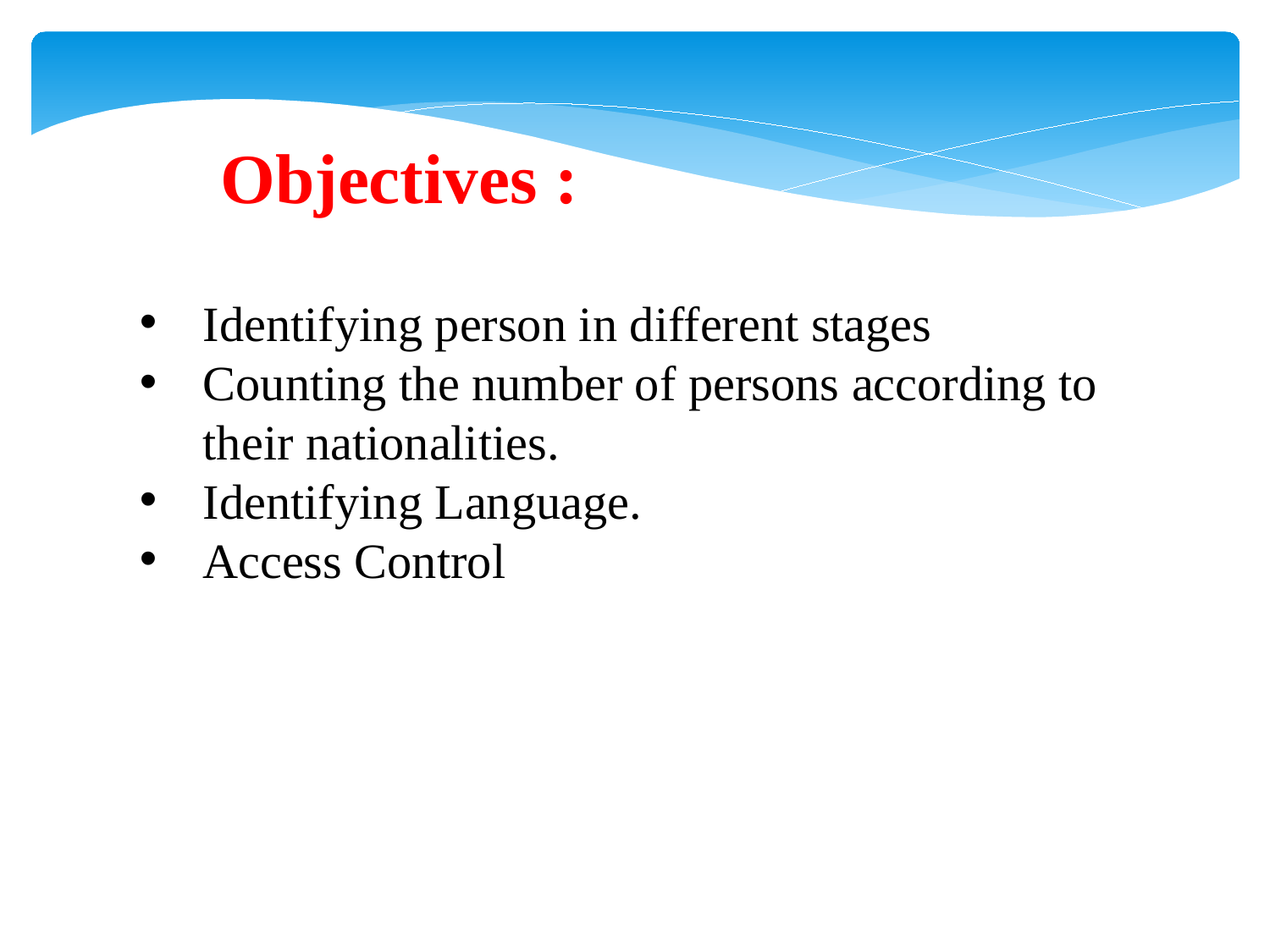

Objectives :
Identifying person in different stages
Counting the number of persons according to their nationalities.
Identifying Language.
Access Control